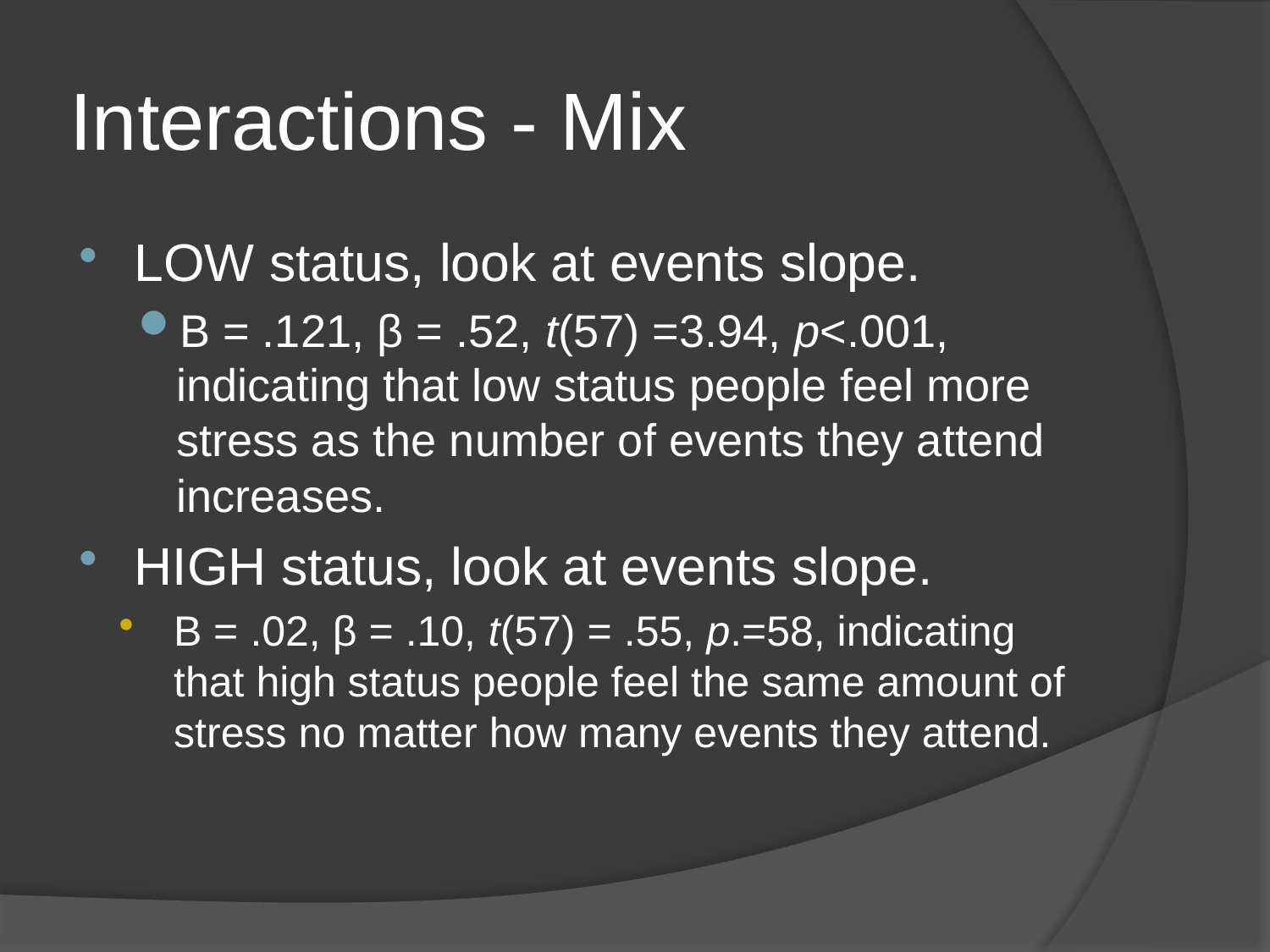

# Interactions - Mix
LOW status, look at events slope.
B = .121, β = .52, t(57) =3.94, p<.001, indicating that low status people feel more stress as the number of events they attend increases.
HIGH status, look at events slope.
B = .02, β = .10, t(57) = .55, p.=58, indicating that high status people feel the same amount of stress no matter how many events they attend.